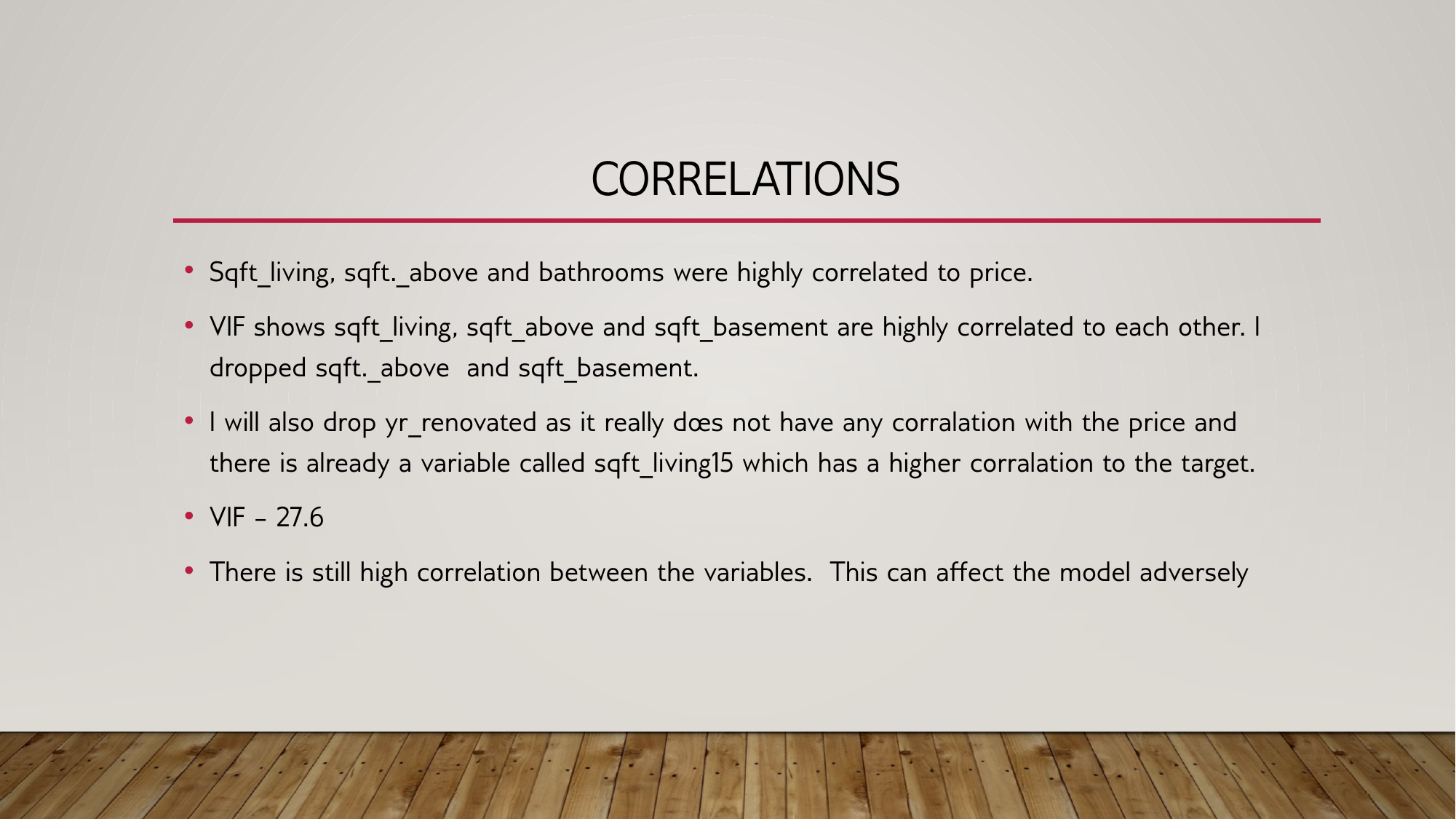

# Correlations
Sqft_living, sqft._above and bathrooms were highly correlated to price.
VIF shows sqft_living, sqft_above and sqft_basement are highly correlated to each other. I dropped sqft._above  and sqft_basement.
I will also drop yr_renovated as it really does not have any corralation with the price and there is already a variable called sqft_living15 which has a higher corralation to the target.
VIF – 27.6
There is still high correlation between the variables.  This can affect the model adversely